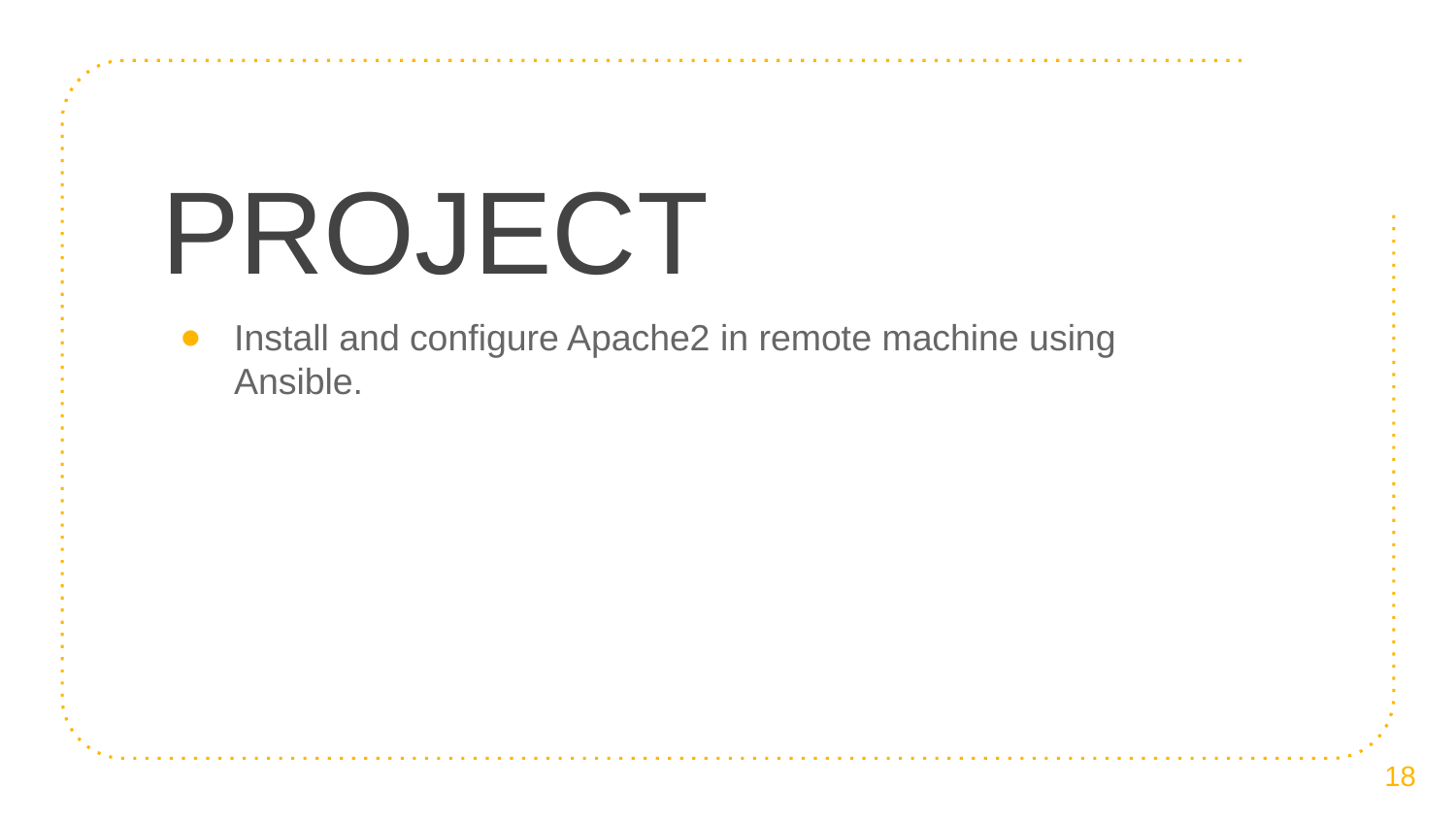

# PROJECT
Install and configure Apache2 in remote machine using Ansible.
18